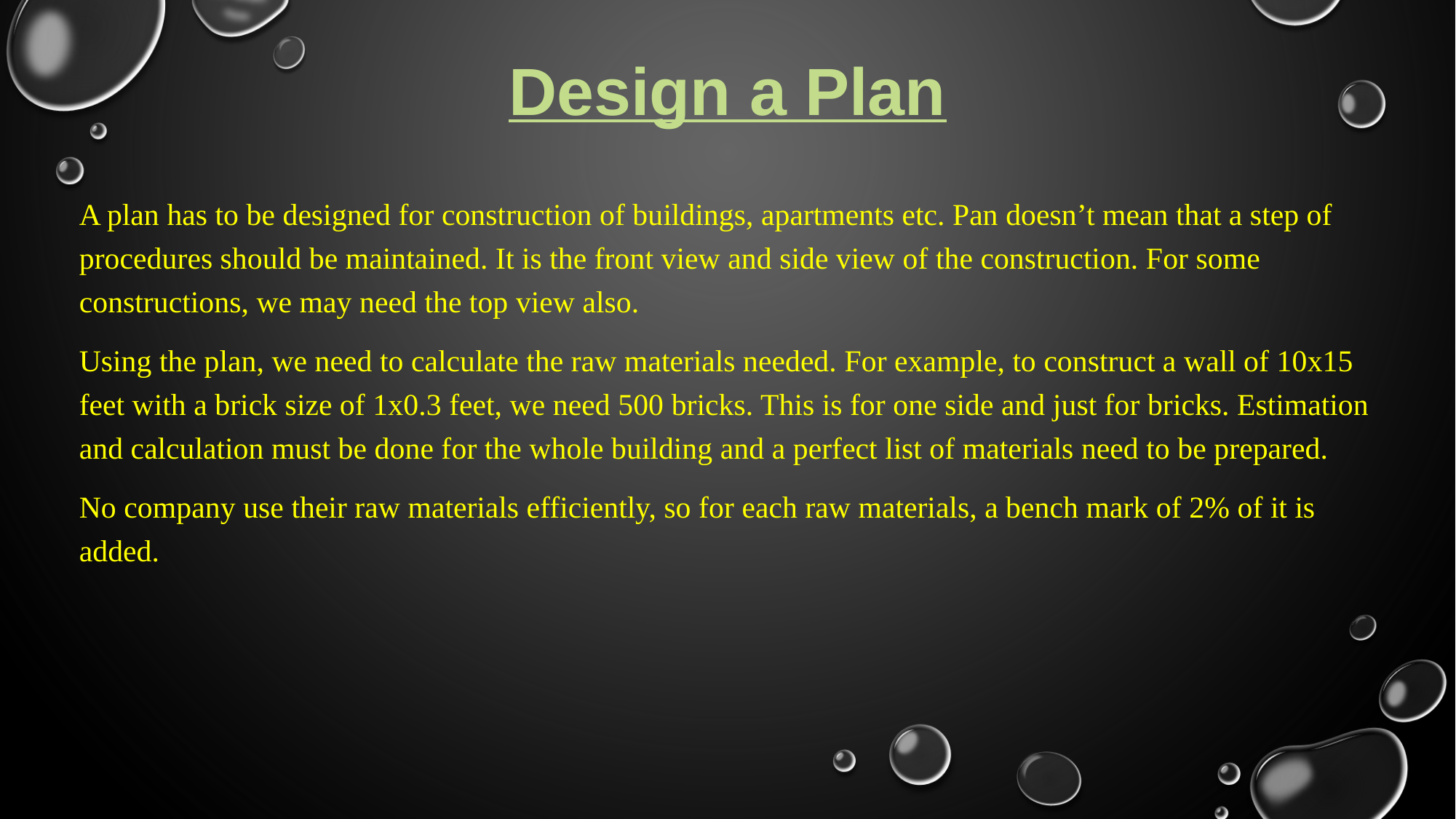

# Design a Plan
A plan has to be designed for construction of buildings, apartments etc. Pan doesn’t mean that a step of procedures should be maintained. It is the front view and side view of the construction. For some constructions, we may need the top view also.
Using the plan, we need to calculate the raw materials needed. For example, to construct a wall of 10x15 feet with a brick size of 1x0.3 feet, we need 500 bricks. This is for one side and just for bricks. Estimation and calculation must be done for the whole building and a perfect list of materials need to be prepared.
No company use their raw materials efficiently, so for each raw materials, a bench mark of 2% of it is added.